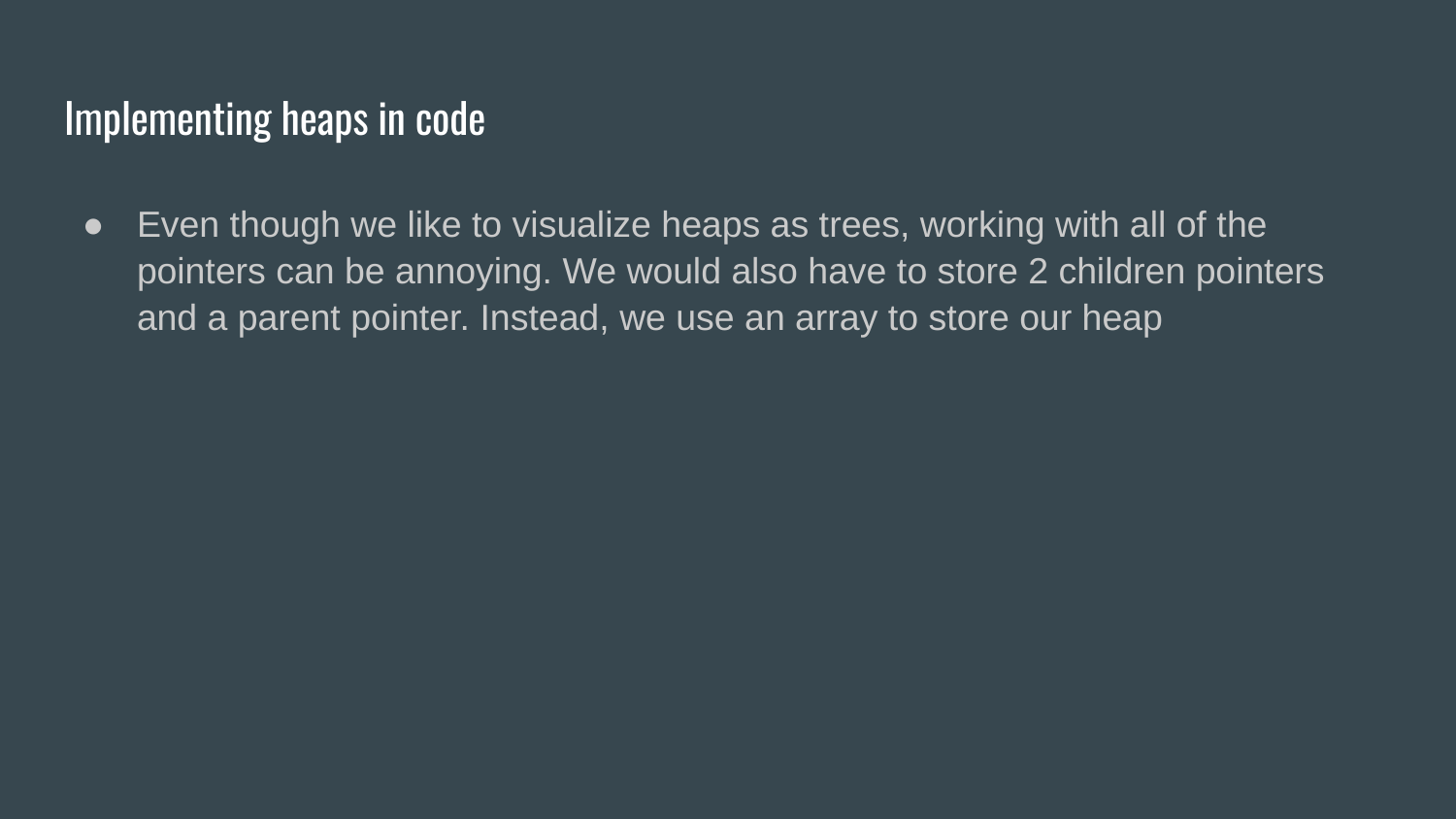

# Implementing heaps in code
Even though we like to visualize heaps as trees, working with all of the pointers can be annoying. We would also have to store 2 children pointers and a parent pointer. Instead, we use an array to store our heap